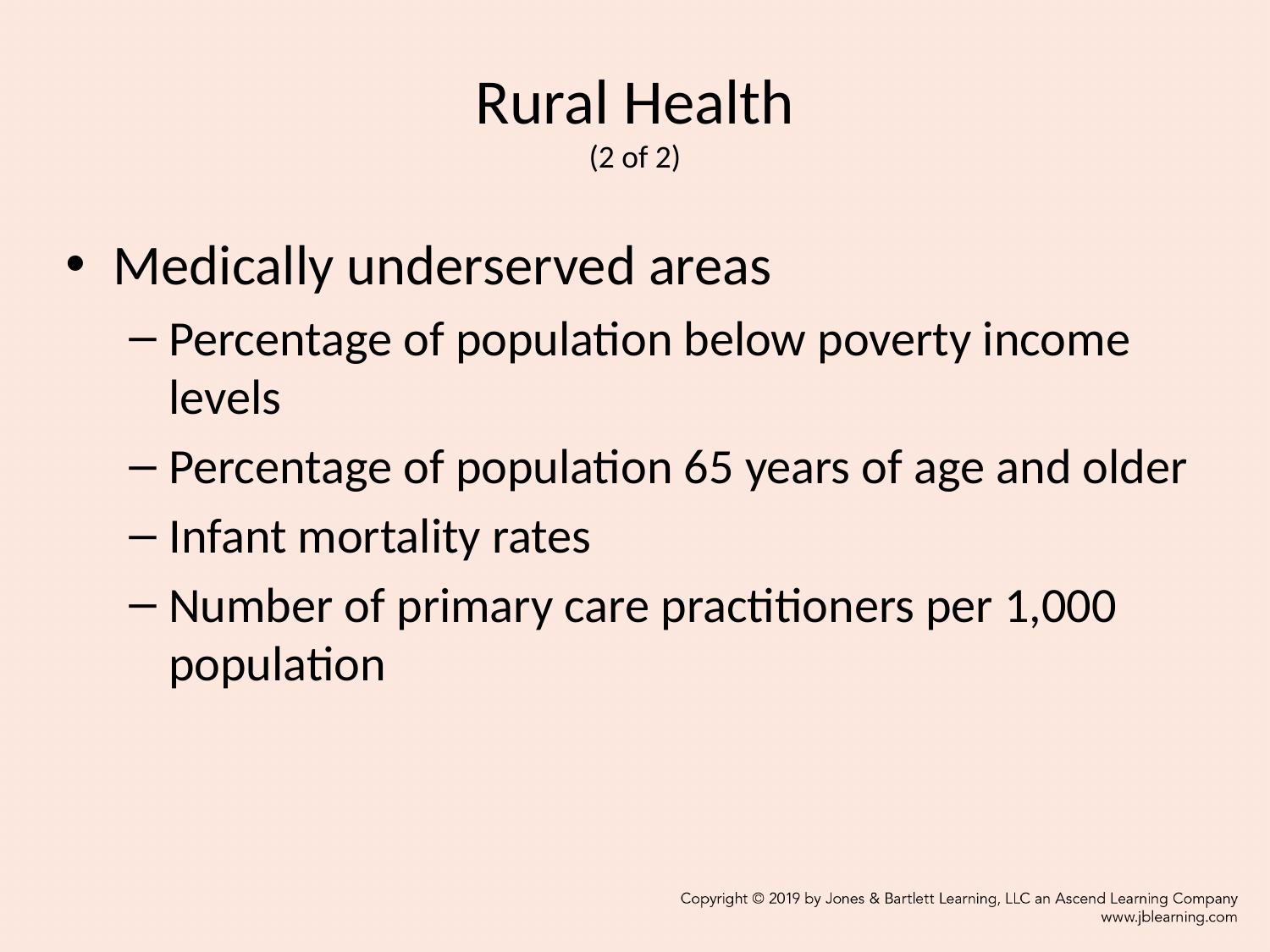

# Rural Health (2 of 2)
Medically underserved areas
Percentage of population below poverty income levels
Percentage of population 65 years of age and older
Infant mortality rates
Number of primary care practitioners per 1,000 population